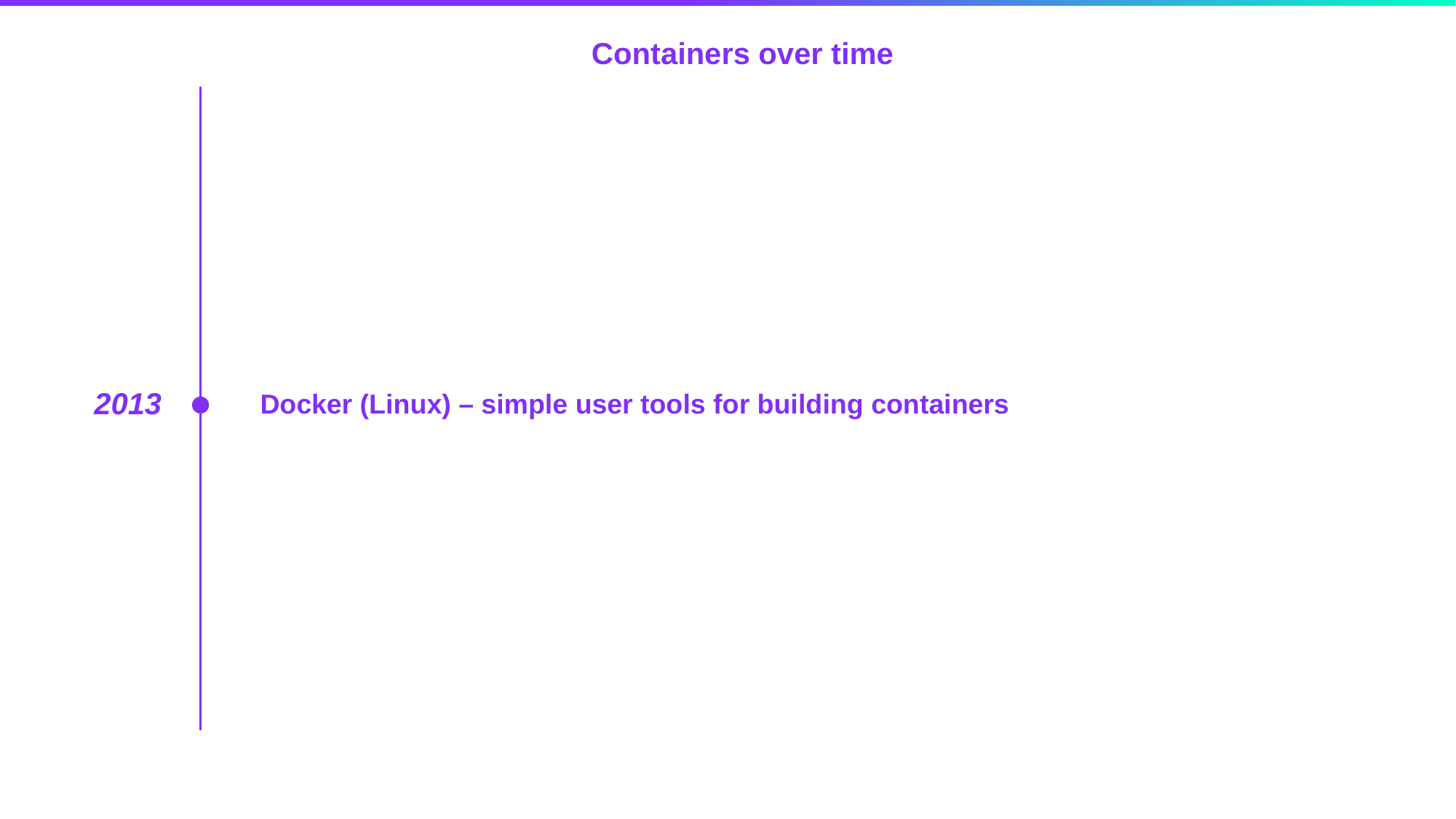

Containers over time
2013
Docker (Linux) – simple user tools for building containers